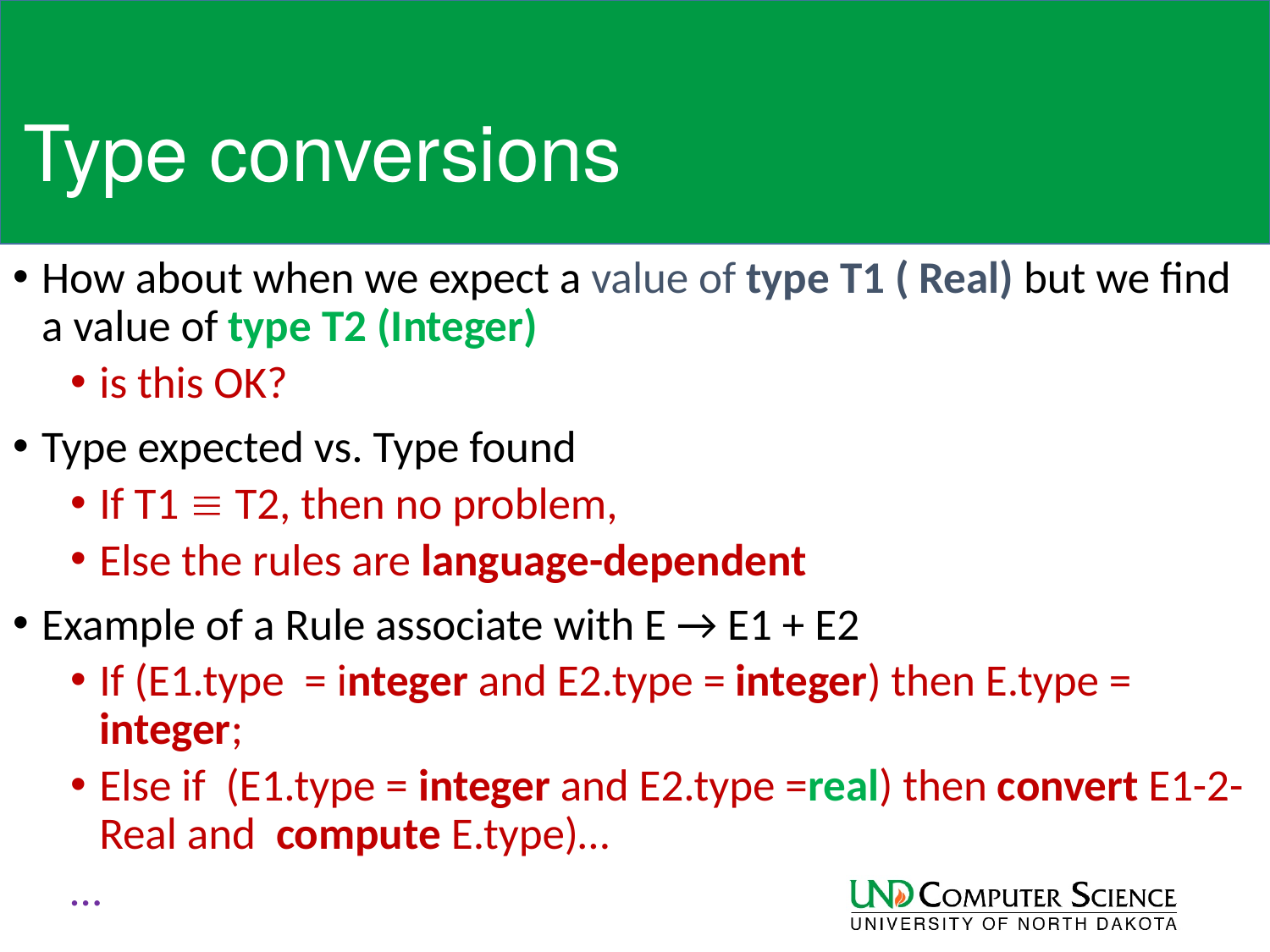

# Type conversions
How about when we expect a value of type T1 ( Real) but we find a value of type T2 (Integer)
is this OK?
Type expected vs. Type found
If T1 ≡ T2, then no problem,
Else the rules are language-dependent
Example of a Rule associate with E → E1 + E2
If (E1.type  = integer and E2.type = integer) then E.type = integer;
Else if  (E1.type = integer and E2.type =real) then convert E1-2-Real and  compute E.type)…
…
37